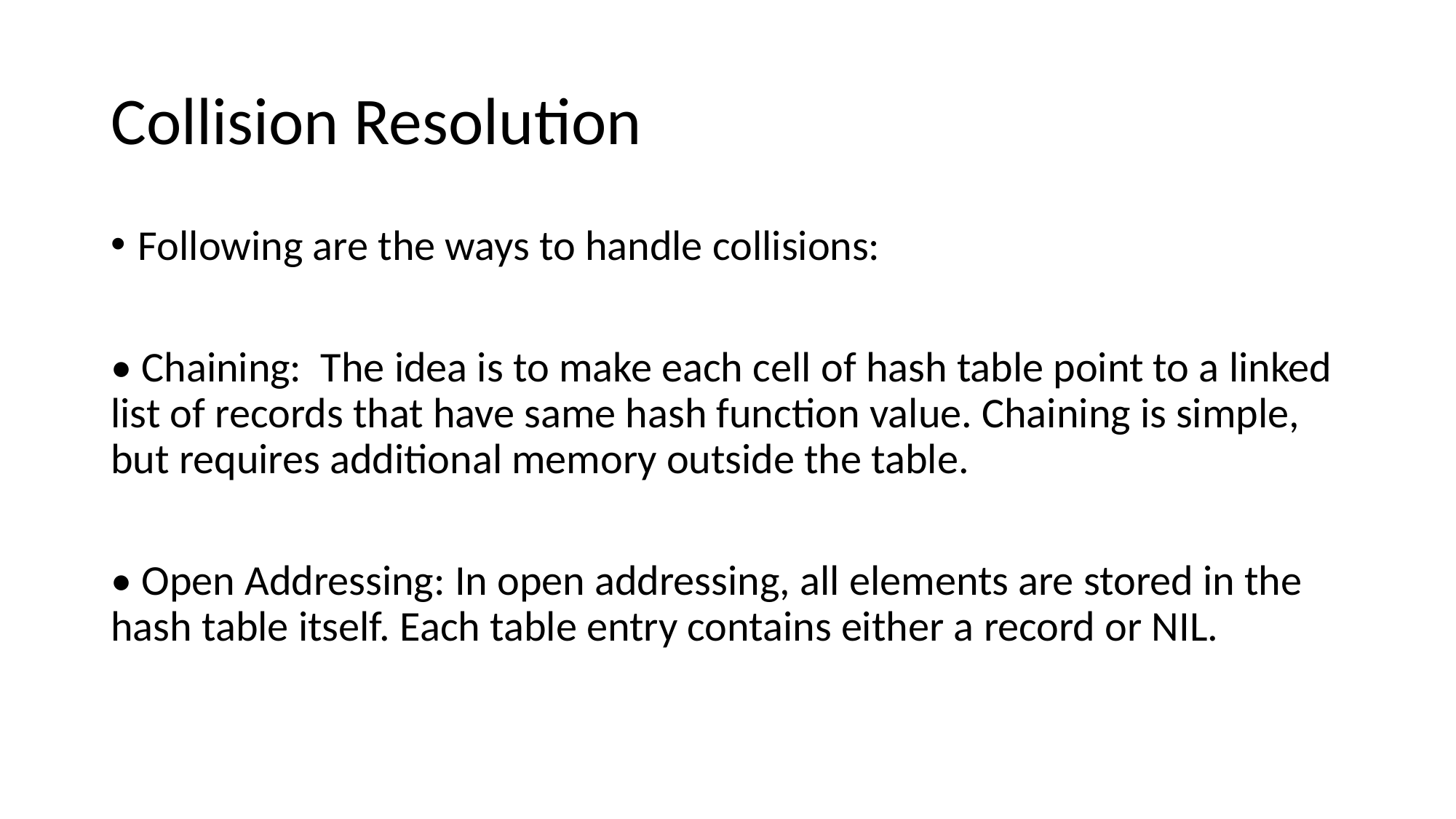

# Collision Resolution
Following are the ways to handle collisions:

• Chaining:  The idea is to make each cell of hash table point to a linked list of records that have same hash function value. Chaining is simple, but requires additional memory outside the table.

• Open Addressing: In open addressing, all elements are stored in the hash table itself. Each table entry contains either a record or NIL.